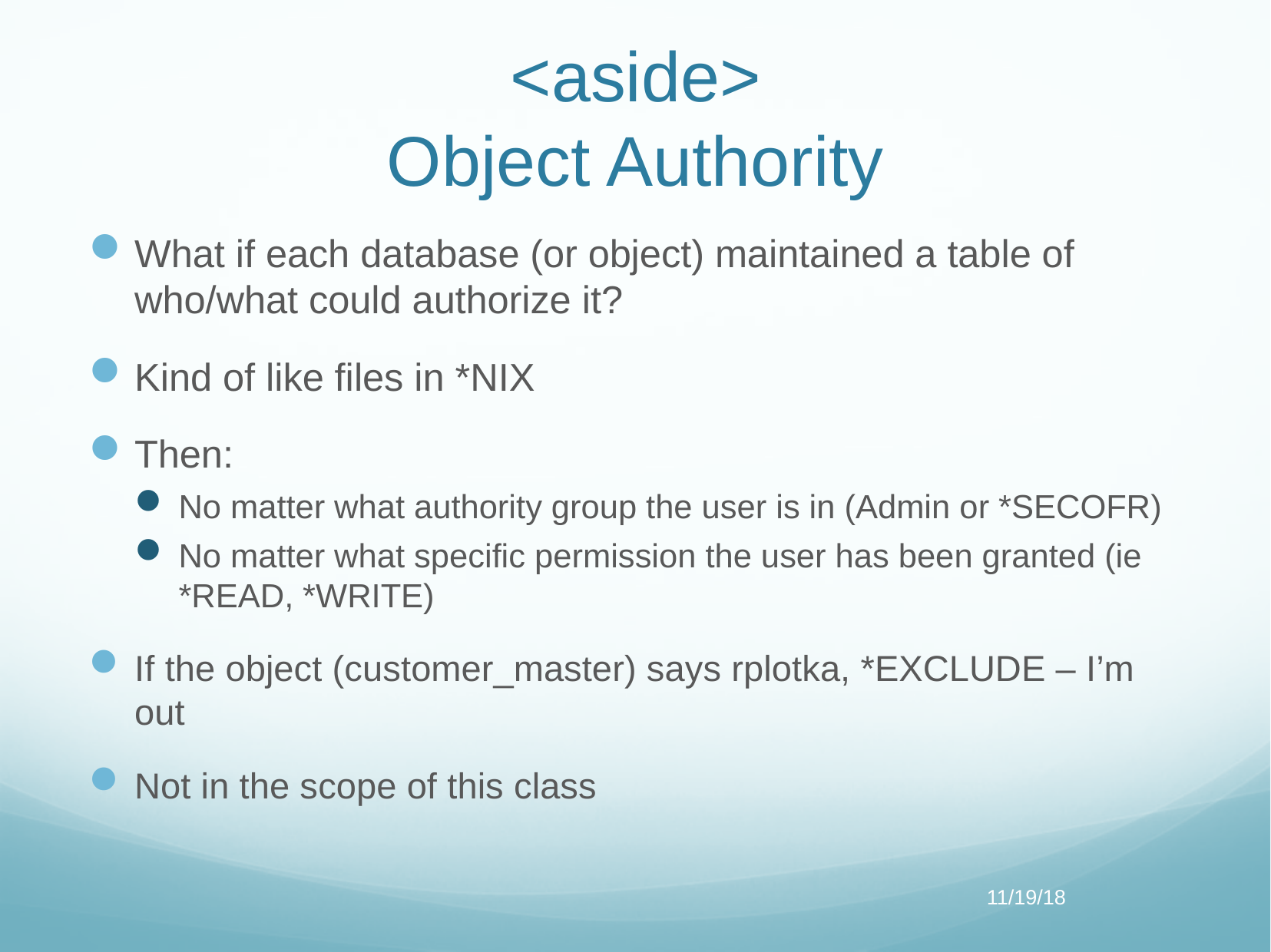

# <aside> Object Authority
What if each database (or object) maintained a table of who/what could authorize it?
Kind of like files in *NIX
Then:
No matter what authority group the user is in (Admin or *SECOFR)
No matter what specific permission the user has been granted (ie *READ, *WRITE)
If the object (customer_master) says rplotka, *EXCLUDE – I’m out
Not in the scope of this class

Web Sys I
11/19/18
33